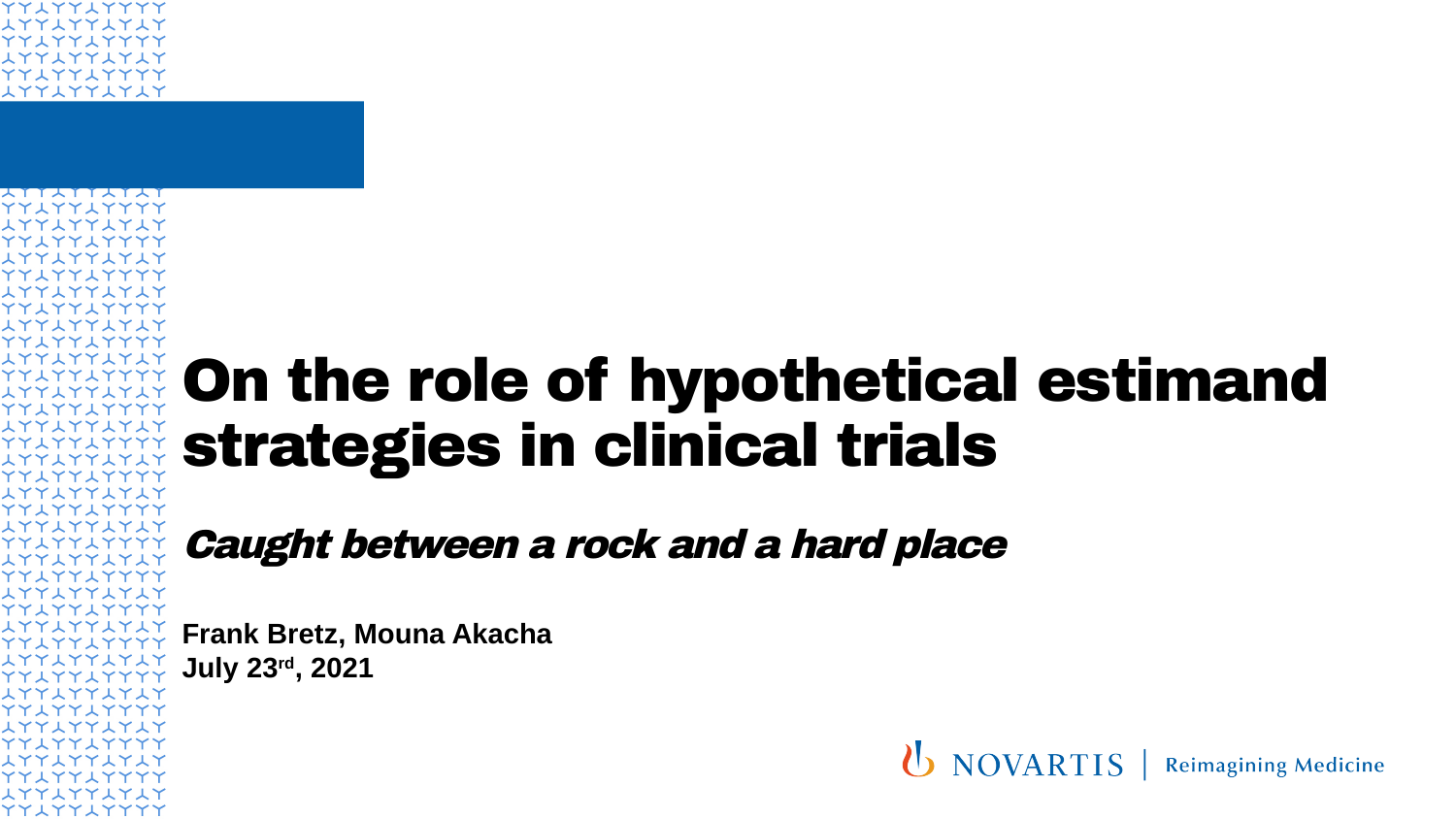

On the role of hypothetical estimand strategies in clinical trials

Caught between a rock and a hard place

Frank Bretz, Mouna Akacha
July 23rd, 2021